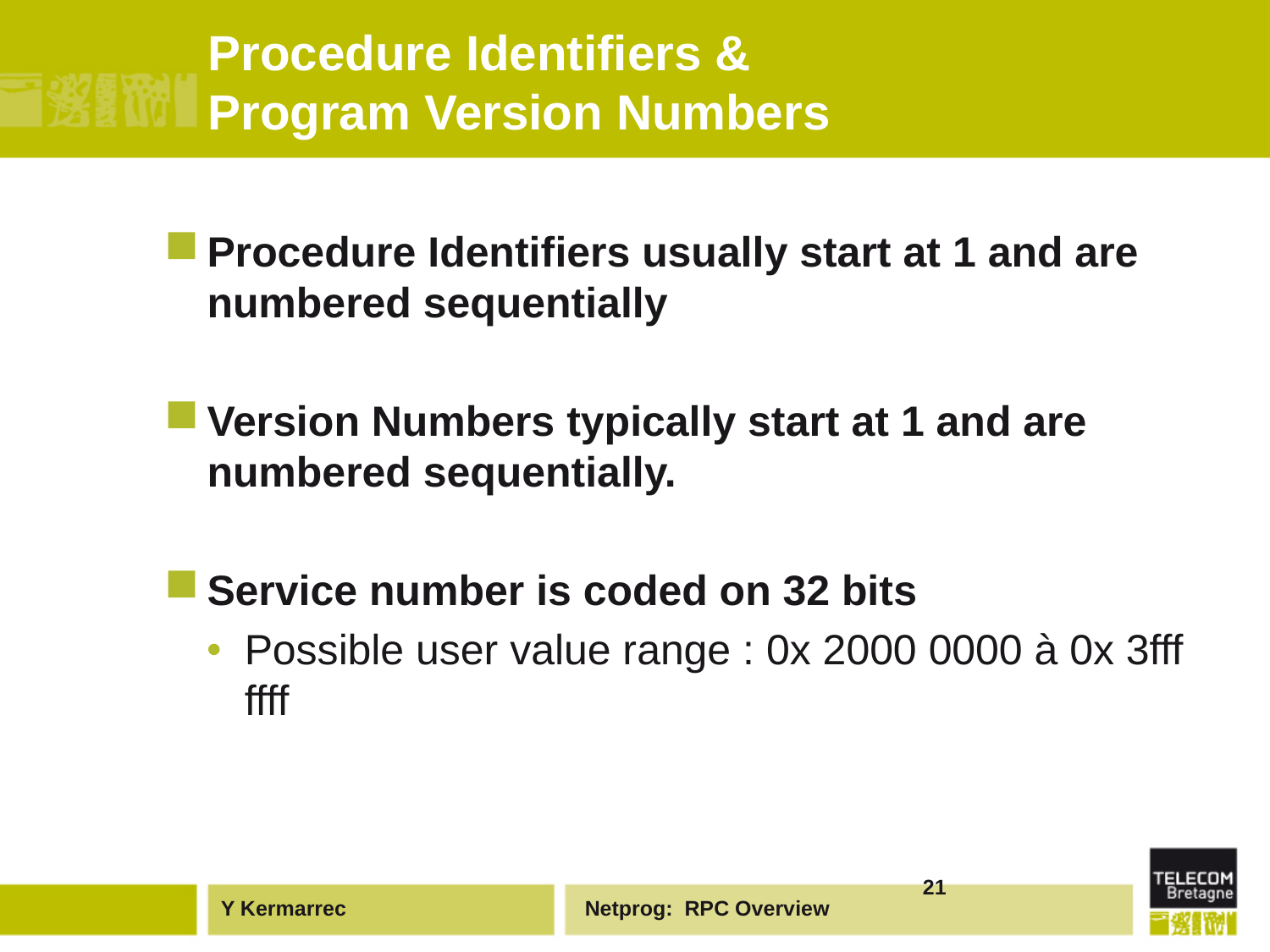

# Procedure Identifiers & Program Version Numbers
Procedure Identifiers usually start at 1 and are numbered sequentially

Version Numbers typically start at 1 and are numbered sequentially.

Service number is coded on 32 bits
Possible user value range : 0x 2000 0000 à 0x 3fff ffff
21
Netprog:  RPC Overview